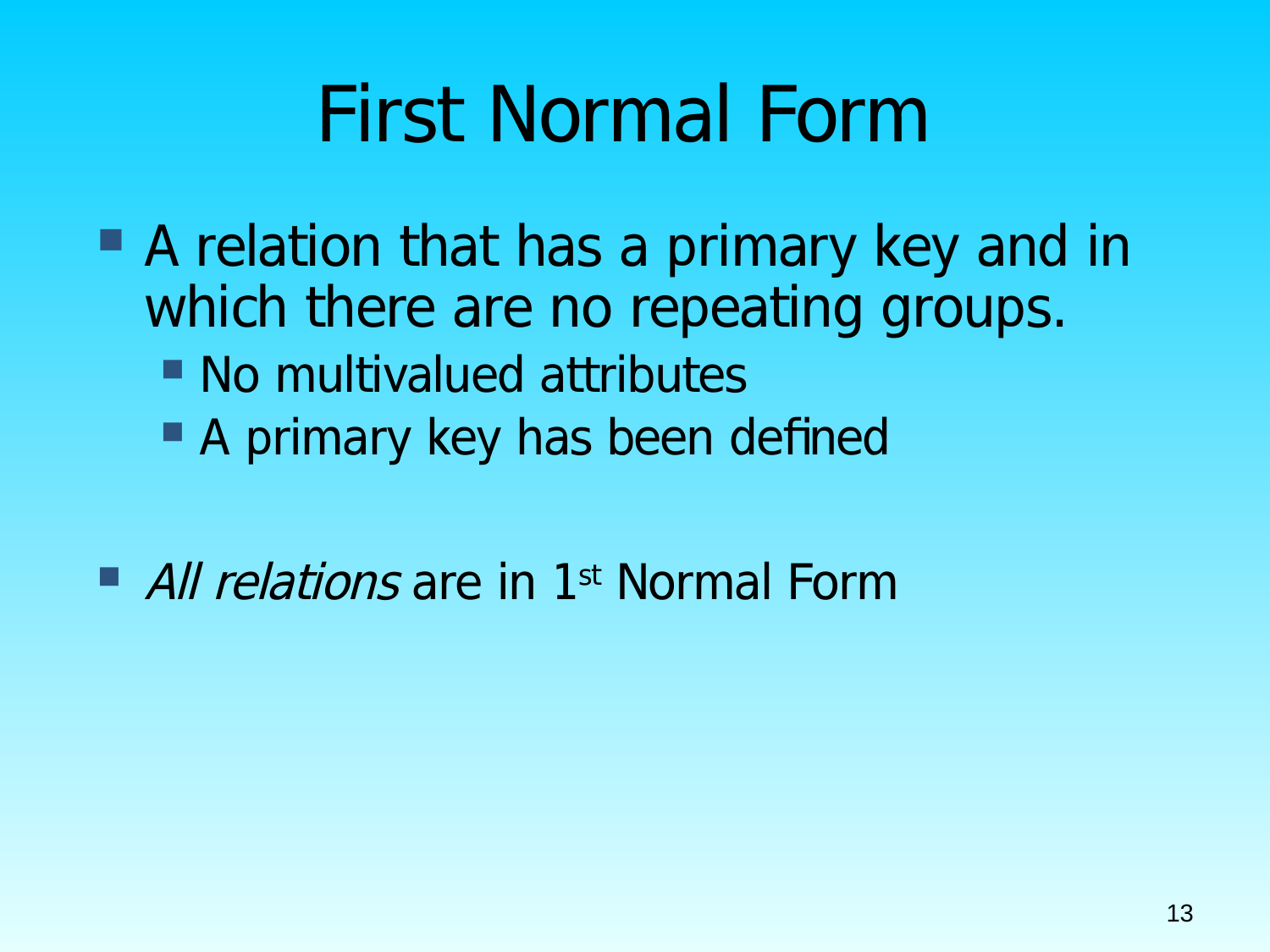

# First Normal Form
A relation that has a primary key and in which there are no repeating groups.
No multivalued attributes
A primary key has been defined

All relations are in 1st Normal Form
13